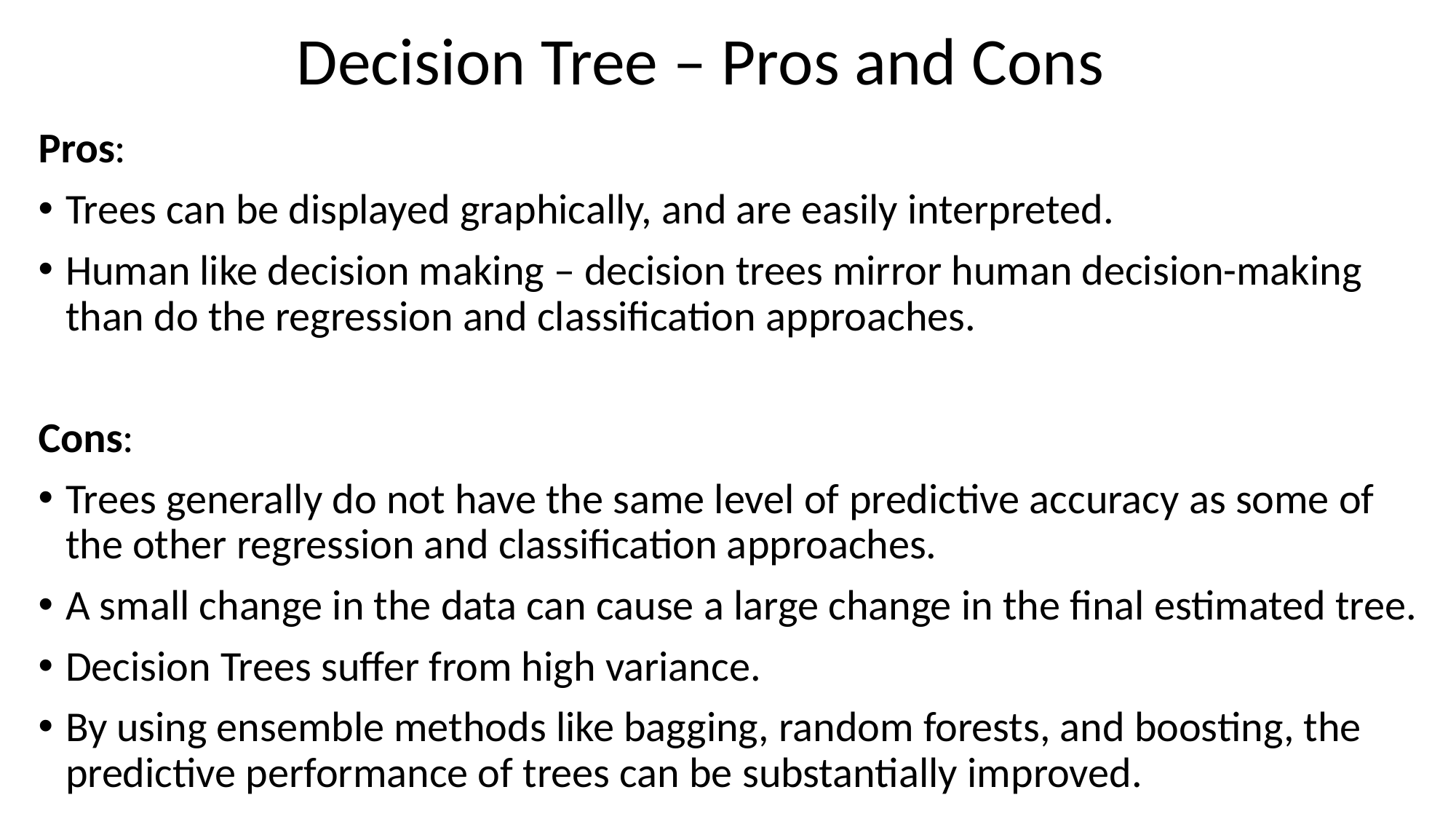

# Decision Tree – Pros and Cons
Pros:
Trees can be displayed graphically, and are easily interpreted.
Human like decision making – decision trees mirror human decision-making than do the regression and classification approaches.

Cons:
Trees generally do not have the same level of predictive accuracy as some of the other regression and classification approaches.
A small change in the data can cause a large change in the final estimated tree.
Decision Trees suffer from high variance.
By using ensemble methods like bagging, random forests, and boosting, the predictive performance of trees can be substantially improved.